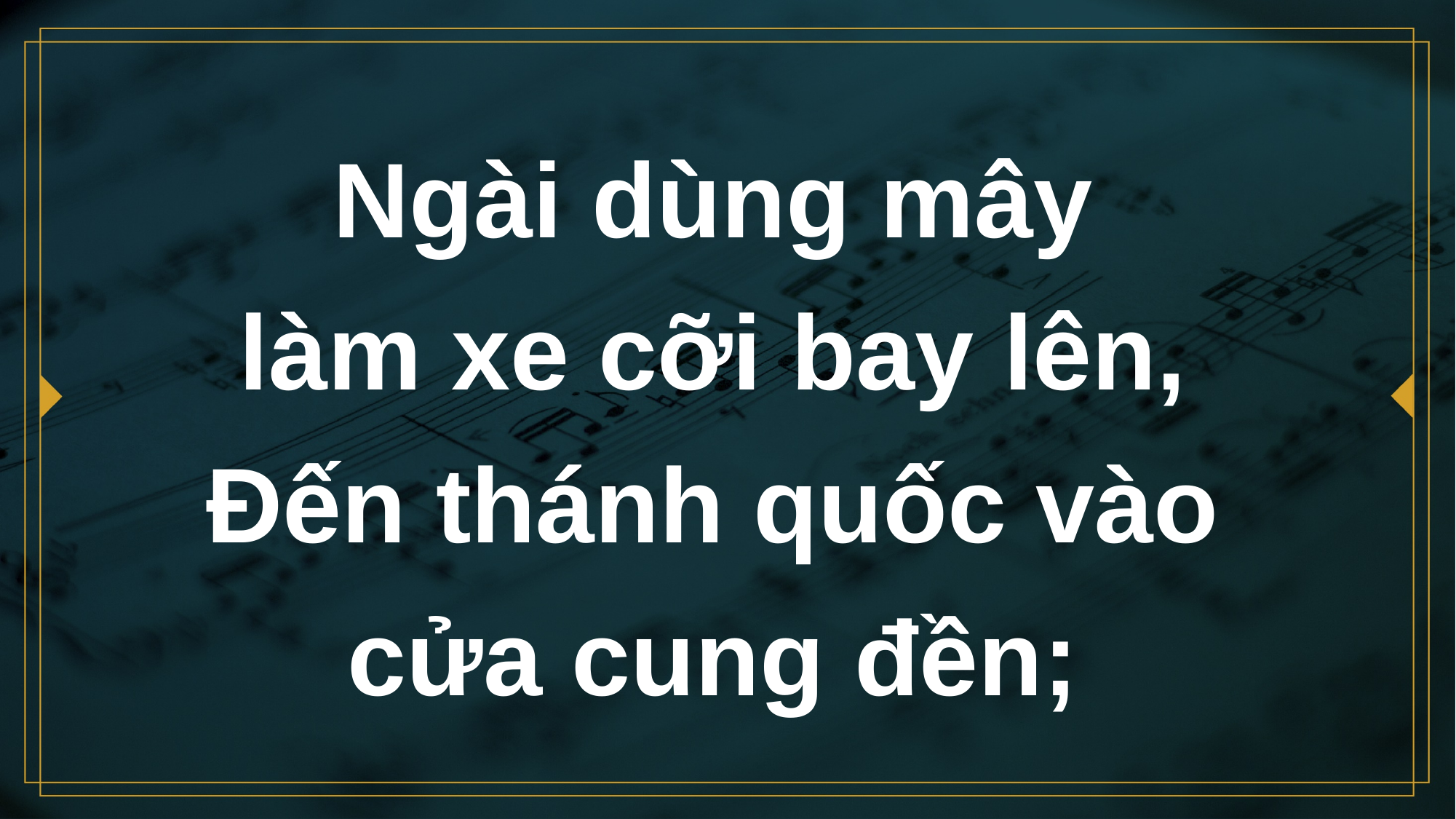

# Ngài dùng mây làm xe cỡi bay lên, Đến thánh quốc vào cửa cung đền;